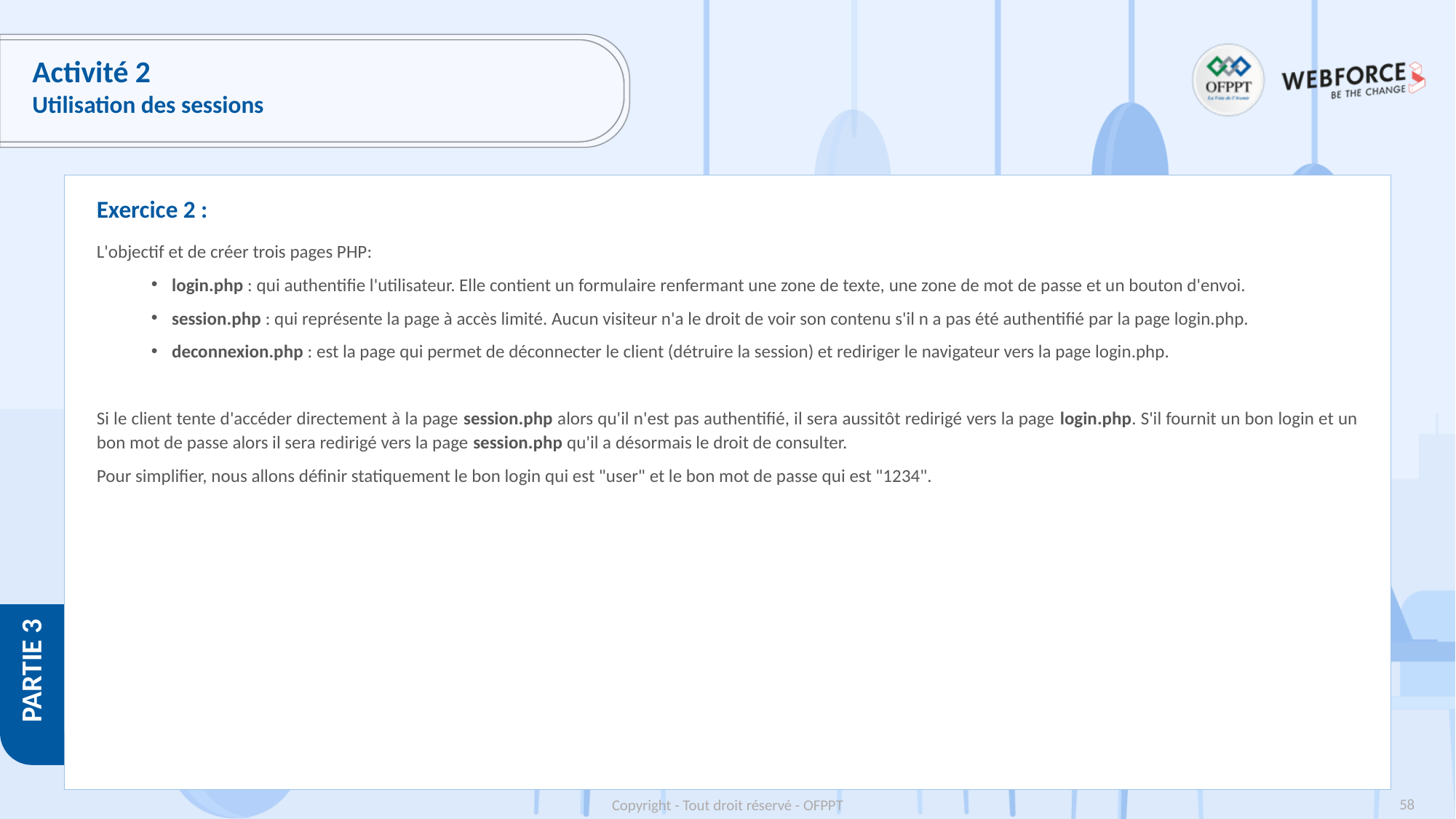

# Activité 2
Utilisation des sessions
Exercice 2 :
L'objectif et de créer trois pages PHP:
login.php : qui authentifie l'utilisateur. Elle contient un formulaire renfermant une zone de texte, une zone de mot de passe et un bouton d'envoi.
session.php : qui représente la page à accès limité. Aucun visiteur n'a le droit de voir son contenu s'il n a pas été authentifié par la page login.php.
deconnexion.php : est la page qui permet de déconnecter le client (détruire la session) et rediriger le navigateur vers la page login.php.

Si le client tente d'accéder directement à la page session.php alors qu'il n'est pas authentifié, il sera aussitôt redirigé vers la page login.php. S'il fournit un bon login et un bon mot de passe alors il sera redirigé vers la page session.php qu'il a désormais le droit de consulter.
Pour simplifier, nous allons définir statiquement le bon login qui est "user" et le bon mot de passe qui est "1234".